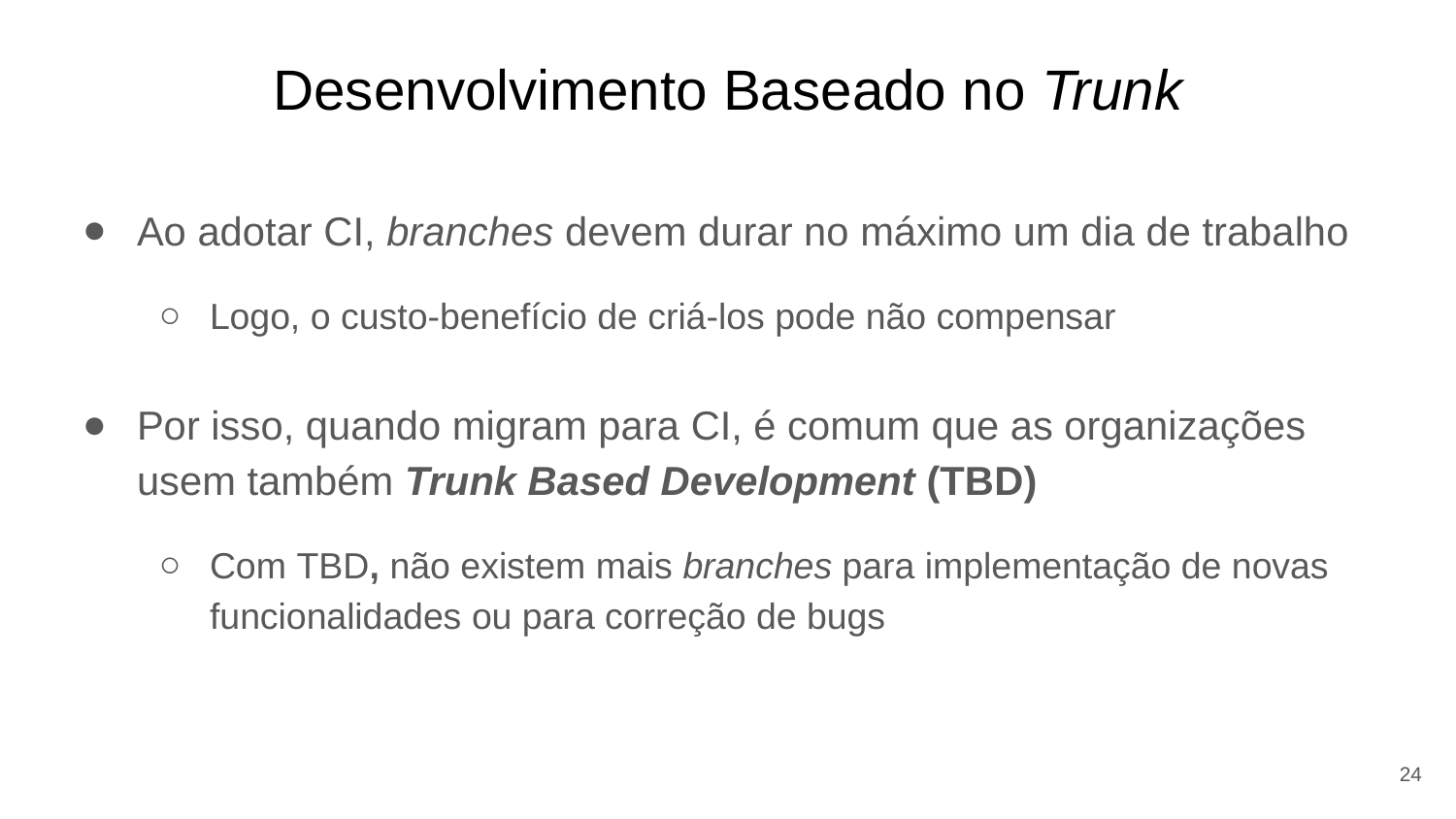

# Desenvolvimento Baseado no Trunk
Ao adotar CI, branches devem durar no máximo um dia de trabalho
Logo, o custo-benefício de criá-los pode não compensar

Por isso, quando migram para CI, é comum que as organizações usem também Trunk Based Development (TBD)
Com TBD, não existem mais branches para implementação de novas funcionalidades ou para correção de bugs
24